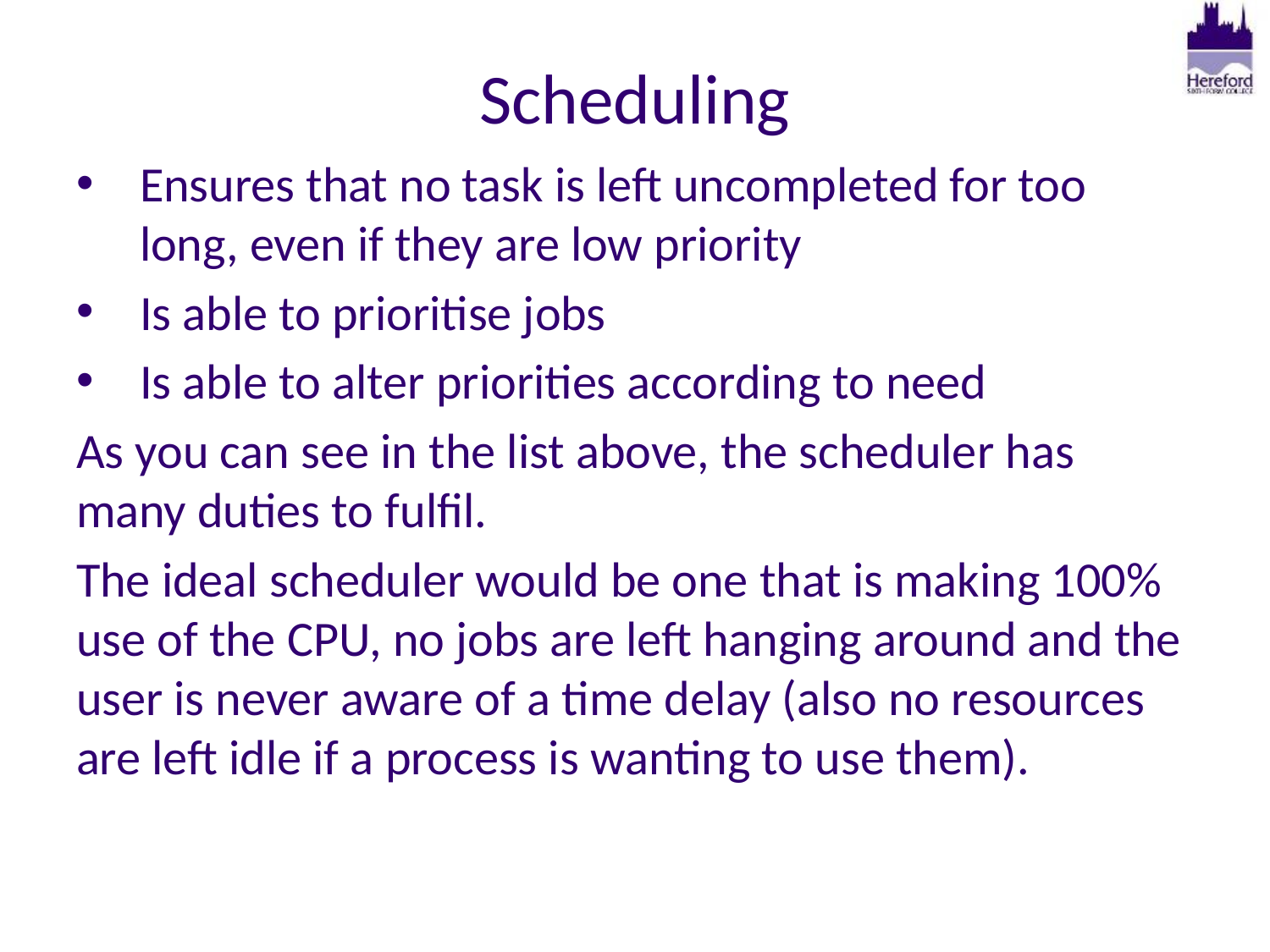

# Scheduling
Ensures that no task is left uncompleted for too long, even if they are low priority
Is able to prioritise jobs
Is able to alter priorities according to need
As you can see in the list above, the scheduler has many duties to fulfil.
The ideal scheduler would be one that is making 100% use of the CPU, no jobs are left hanging around and the user is never aware of a time delay (also no resources are left idle if a process is wanting to use them).